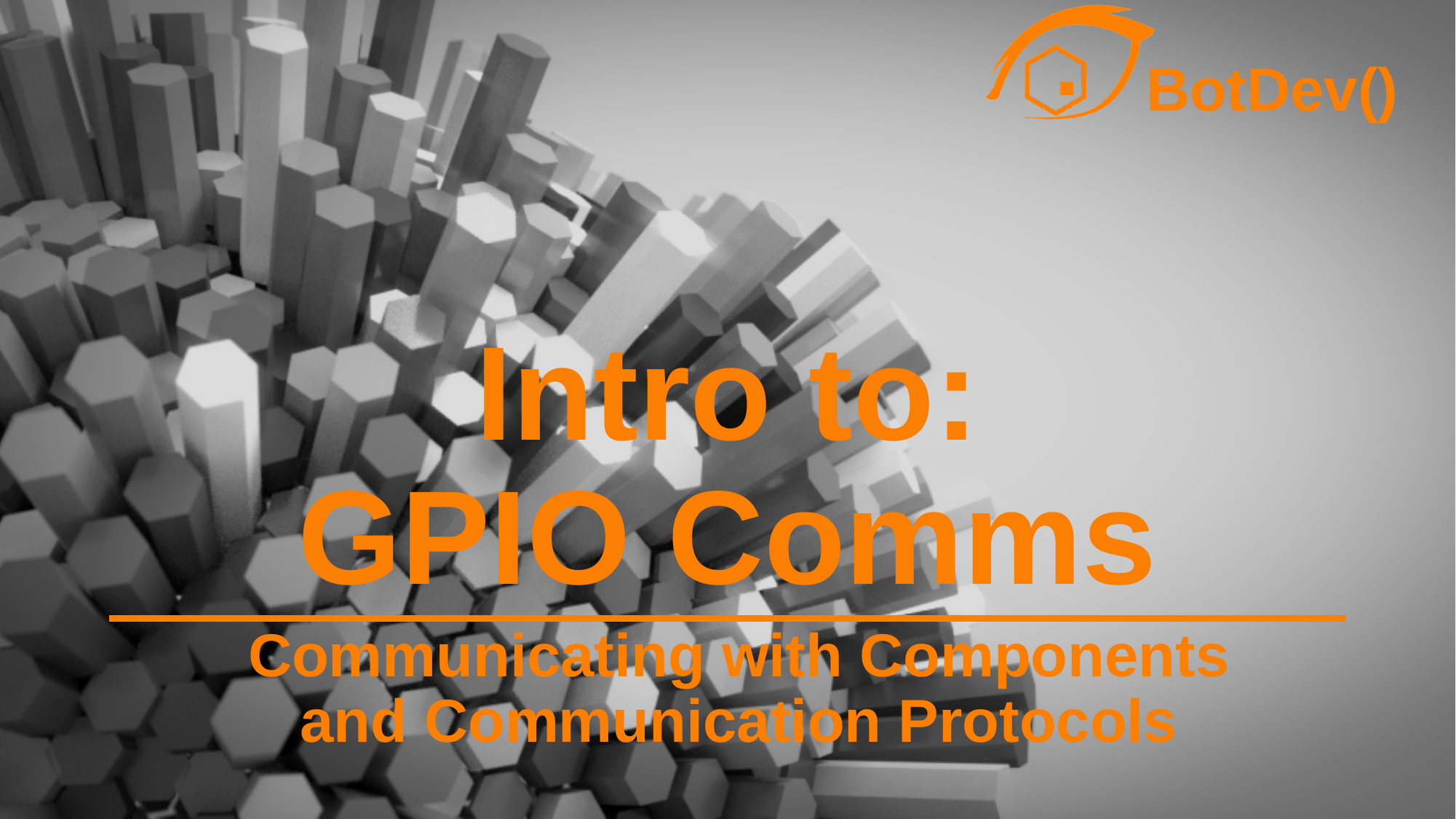

# Intro to: GPIO Comms
Communicating with Components and Communication Protocols